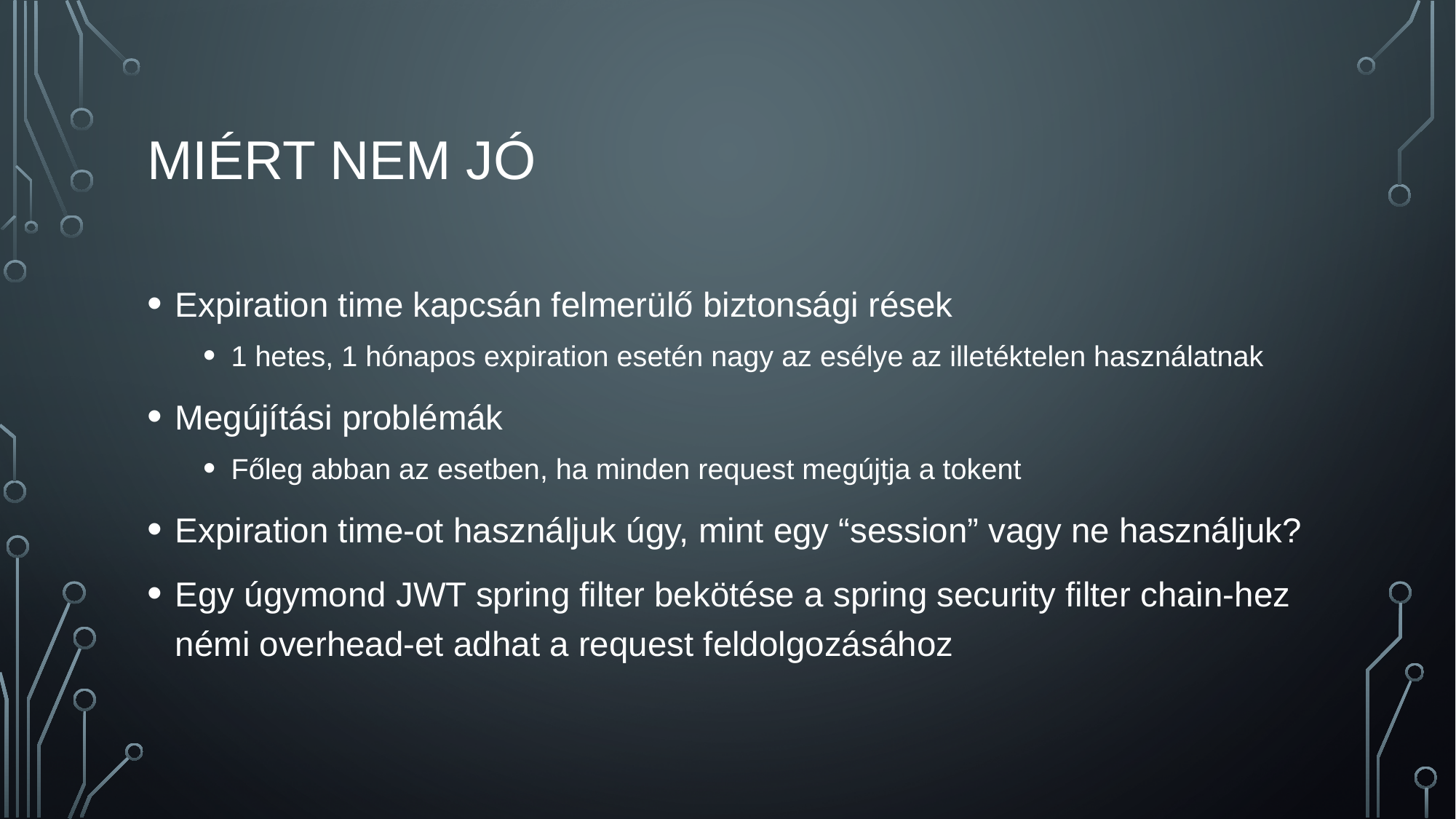

# Miért nem jó
Expiration time kapcsán felmerülő biztonsági rések
1 hetes, 1 hónapos expiration esetén nagy az esélye az illetéktelen használatnak
Megújítási problémák
Főleg abban az esetben, ha minden request megújtja a tokent
Expiration time-ot használjuk úgy, mint egy “session” vagy ne használjuk?
Egy úgymond JWT spring filter bekötése a spring security filter chain-hez némi overhead-et adhat a request feldolgozásához